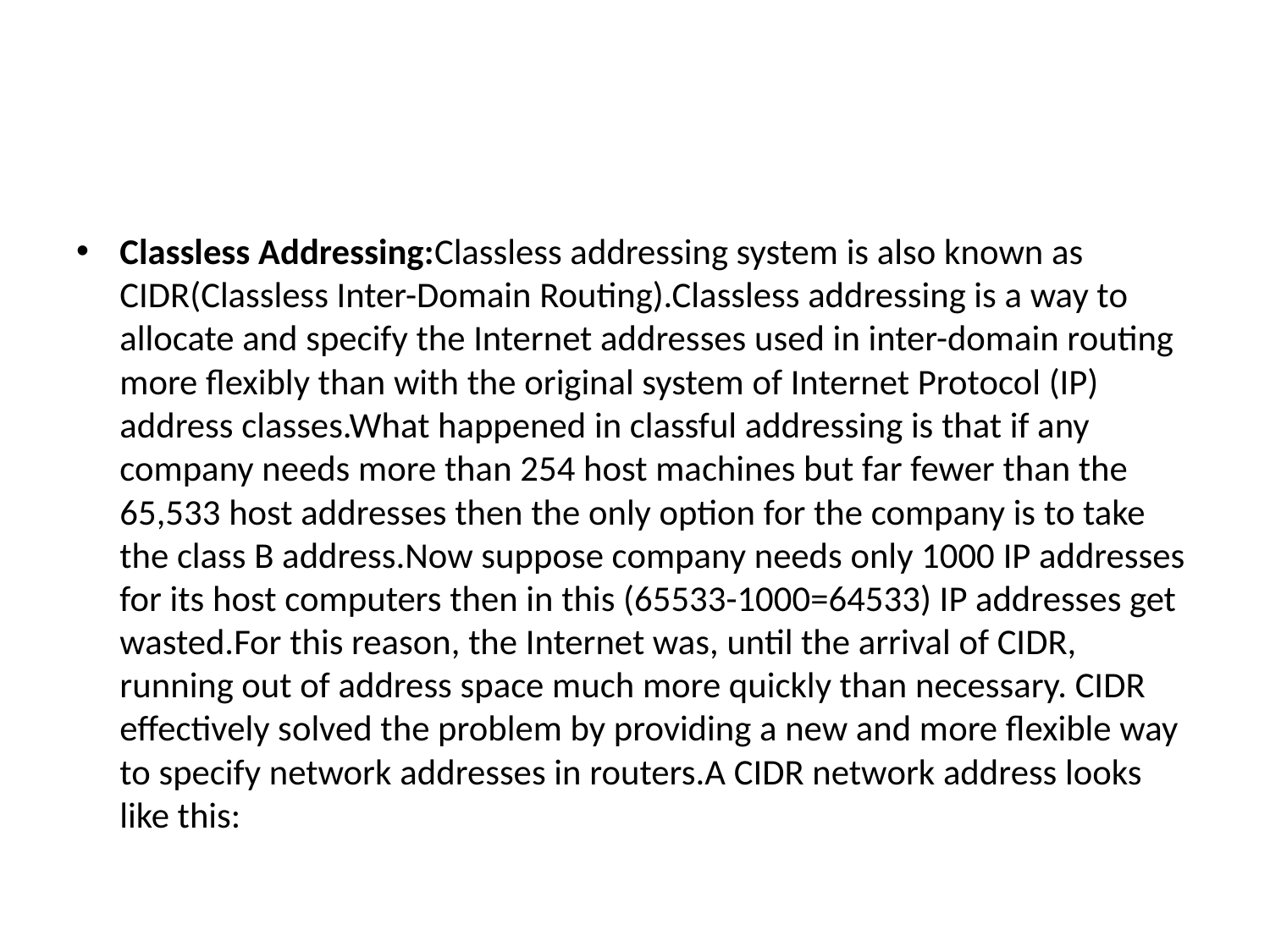

#
Classless Addressing:Classless addressing system is also known as CIDR(Classless Inter-Domain Routing).Classless addressing is a way to allocate and specify the Internet addresses used in inter-domain routing more flexibly than with the original system of Internet Protocol (IP) address classes.What happened in classful addressing is that if any company needs more than 254 host machines but far fewer than the 65,533 host addresses then the only option for the company is to take the class B address.Now suppose company needs only 1000 IP addresses for its host computers then in this (65533-1000=64533) IP addresses get wasted.For this reason, the Internet was, until the arrival of CIDR, running out of address space much more quickly than necessary. CIDR effectively solved the problem by providing a new and more flexible way to specify network addresses in routers.A CIDR network address looks like this: